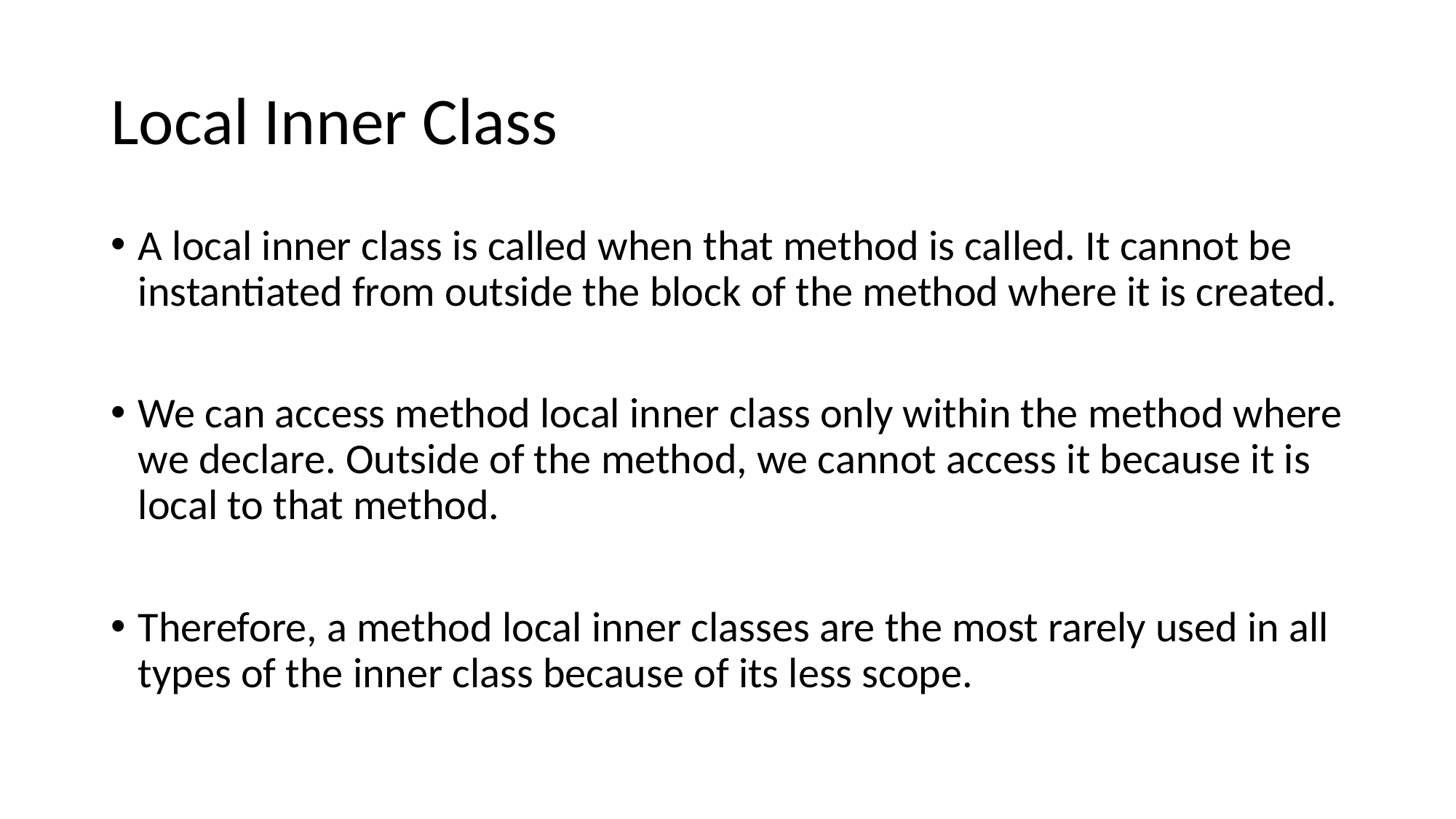

# Local Inner Class
A local inner class is called when that method is called. It cannot be instantiated from outside the block of the method where it is created.

We can access method local inner class only within the method where we declare. Outside of the method, we cannot access it because it is local to that method.

Therefore, a method local inner classes are the most rarely used in all types of the inner class because of its less scope.